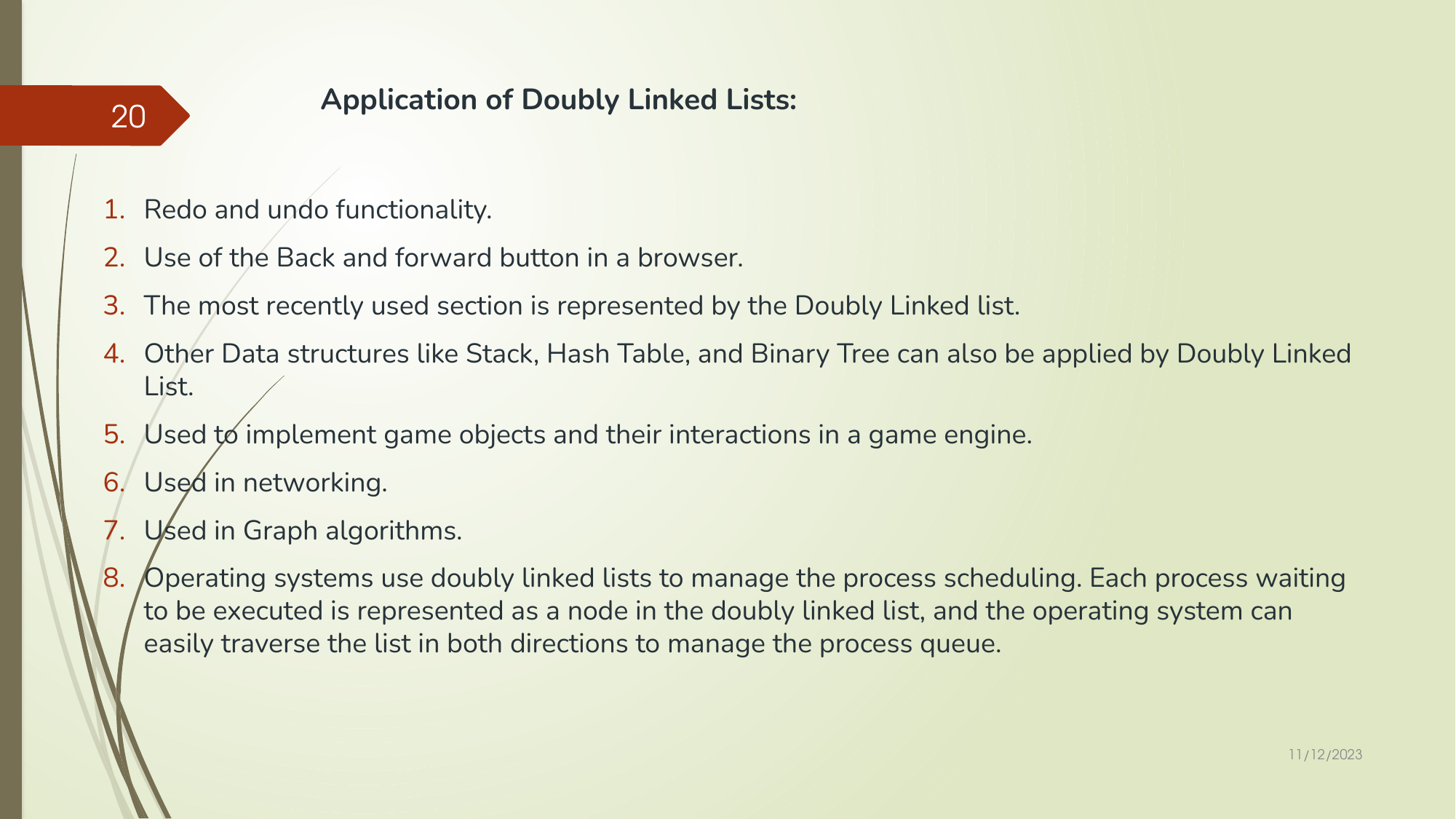

# Application of Doubly Linked Lists:
20
Redo and undo functionality.
Use of the Back and forward button in a browser.
The most recently used section is represented by the Doubly Linked list.
Other Data structures like Stack, Hash Table, and Binary Tree can also be applied by Doubly Linked List.
Used to implement game objects and their interactions in a game engine.
Used in networking.
Used in Graph algorithms.
Operating systems use doubly linked lists to manage the process scheduling. Each process waiting to be executed is represented as a node in the doubly linked list, and the operating system can easily traverse the list in both directions to manage the process queue.

11/12/2023